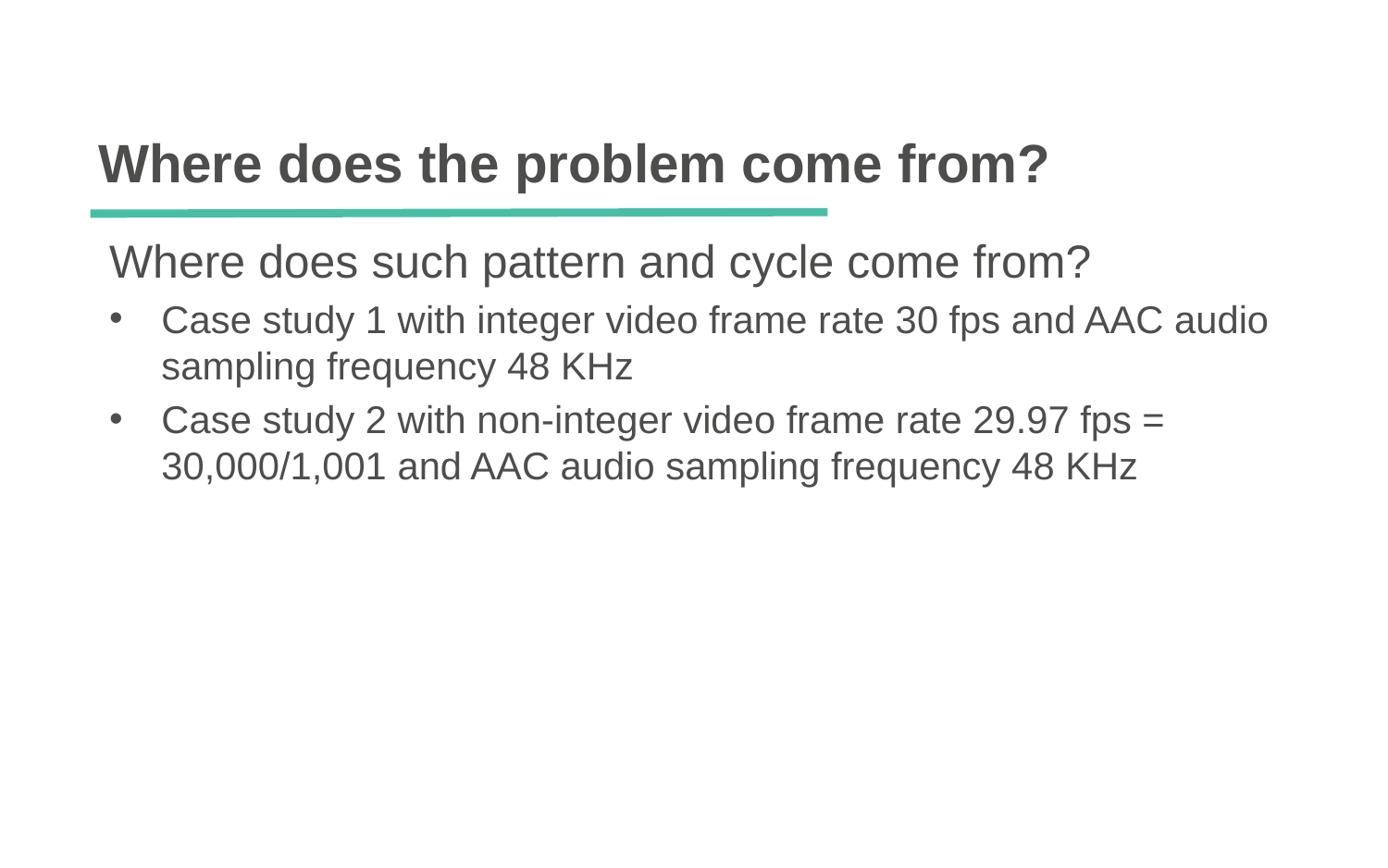

# Where does the problem come from?
Where does such pattern and cycle come from?
Case study 1 with integer video frame rate 30 fps and AAC audio sampling frequency 48 KHz
Case study 2 with non-integer video frame rate 29.97 fps = 30,000/1,001 and AAC audio sampling frequency 48 KHz